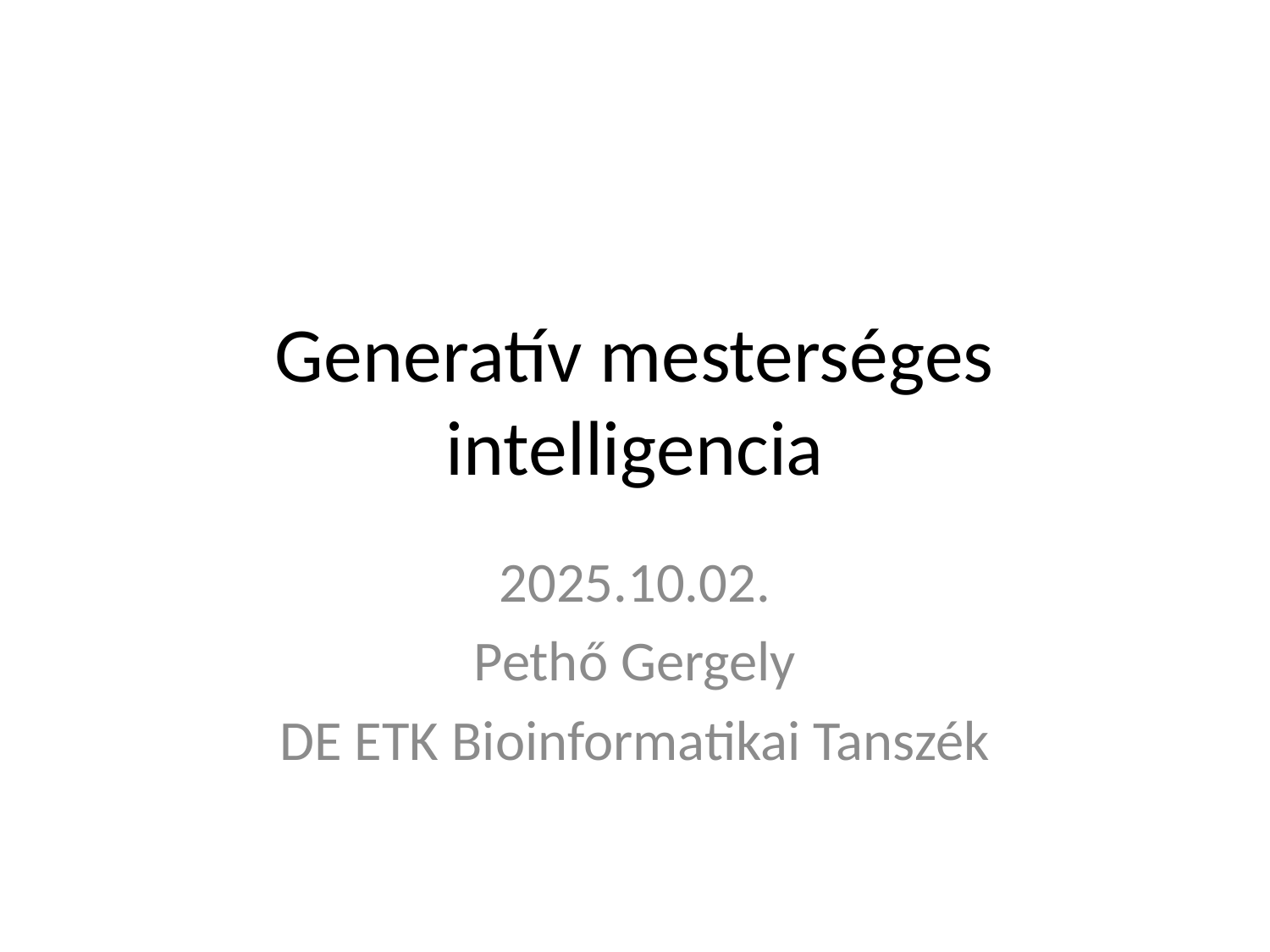

# Generatív mesterséges intelligencia
2025.10.02.
Pethő Gergely
DE ETK Bioinformatikai Tanszék